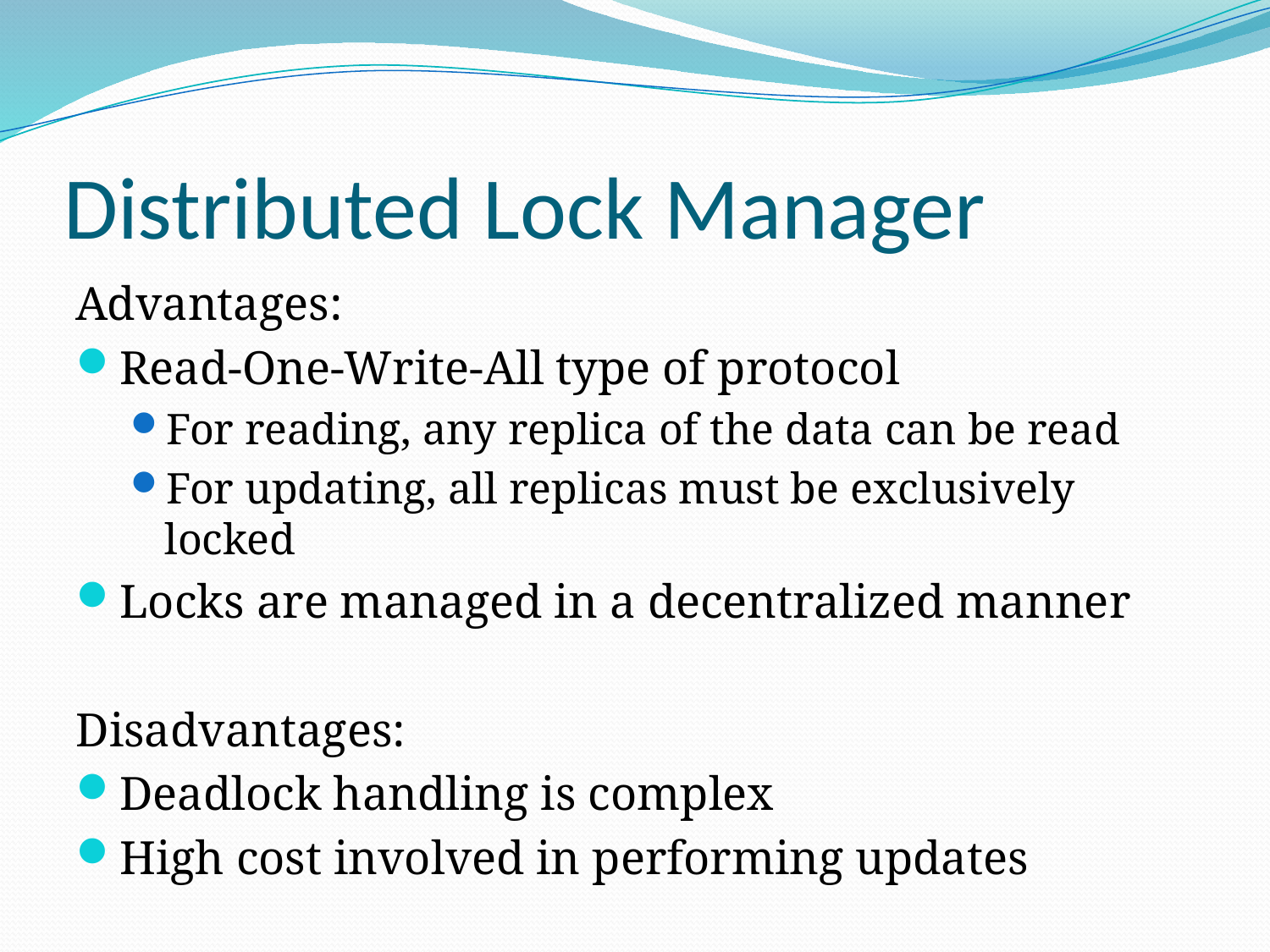

# Distributed Lock Manager
Advantages:
Read-One-Write-All type of protocol
For reading, any replica of the data can be read
For updating, all replicas must be exclusively locked
Locks are managed in a decentralized manner

Disadvantages:
Deadlock handling is complex
High cost involved in performing updates